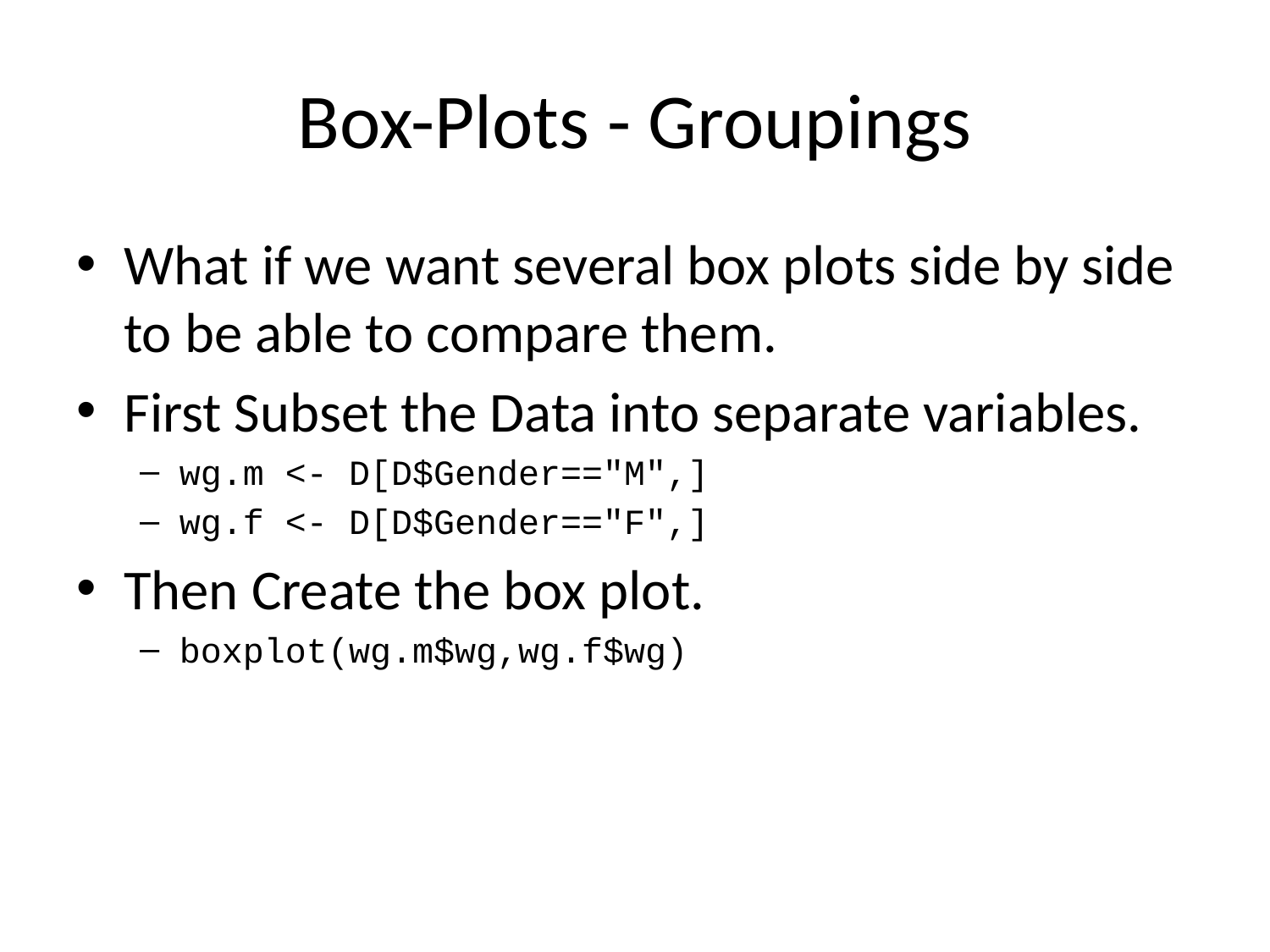

# Box-Plots - Groupings
What if we want several box plots side by side to be able to compare them.
First Subset the Data into separate variables.
wg.m <- D[D$Gender=="M",]
wg.f <- D[D$Gender=="F",]
Then Create the box plot.
boxplot(wg.m$wg,wg.f$wg)